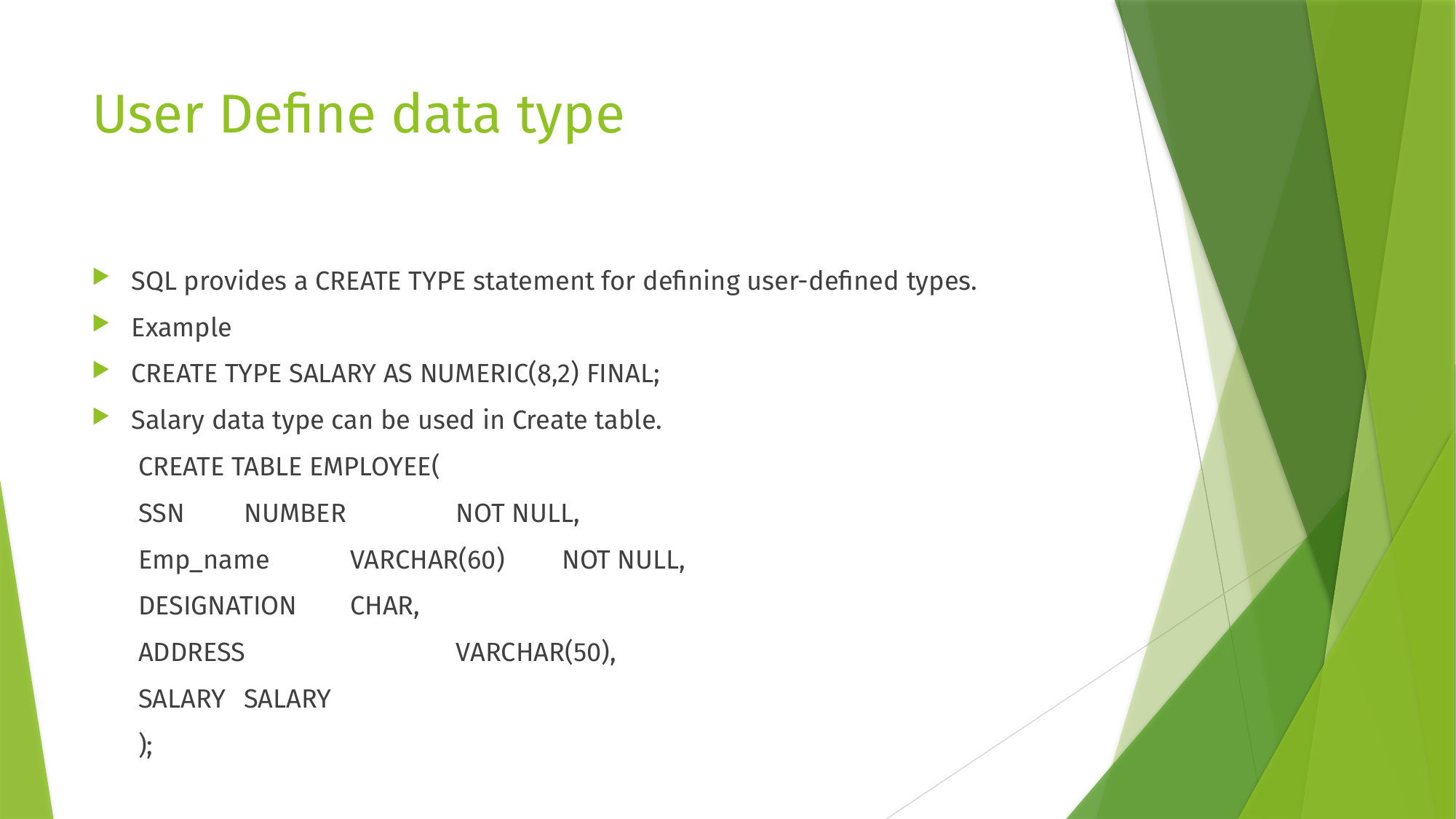

# User Define data type
SQL provides a CREATE TYPE statement for defining user-defined types.
Example
CREATE TYPE SALARY AS NUMERIC(8,2) FINAL;
Salary data type can be used in Create table.
CREATE TABLE EMPLOYEE(
SSN			NUMBER			NOT NULL,
Emp_name	VARCHAR(60)		NOT NULL,
DESIGNATION	CHAR,
ADDRESS		VARCHAR(50),
SALARY		SALARY
);